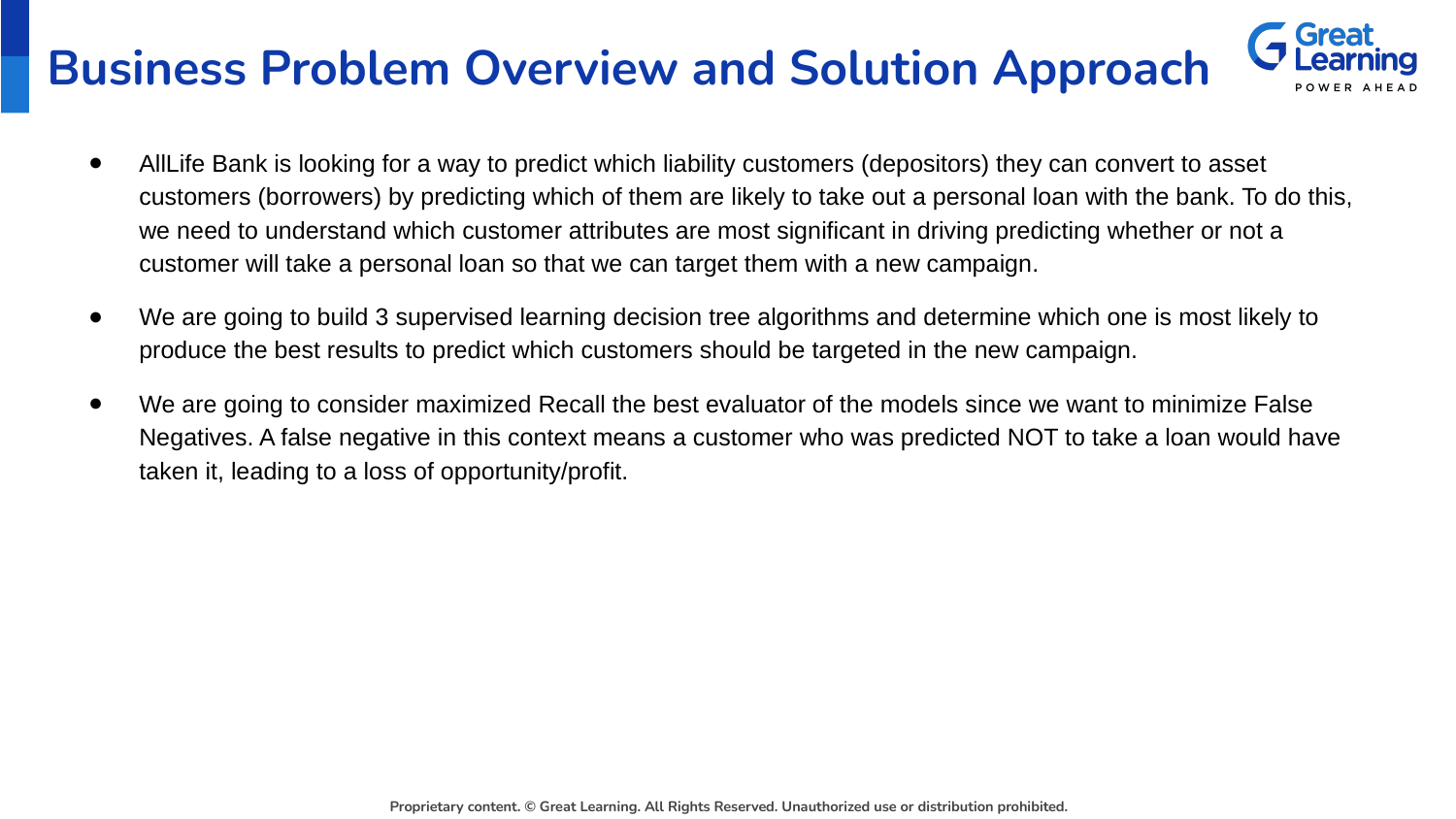

# Business Problem Overview and Solution Approach
AllLife Bank is looking for a way to predict which liability customers (depositors) they can convert to asset customers (borrowers) by predicting which of them are likely to take out a personal loan with the bank. To do this, we need to understand which customer attributes are most significant in driving predicting whether or not a customer will take a personal loan so that we can target them with a new campaign.
We are going to build 3 supervised learning decision tree algorithms and determine which one is most likely to produce the best results to predict which customers should be targeted in the new campaign.
We are going to consider maximized Recall the best evaluator of the models since we want to minimize False Negatives. A false negative in this context means a customer who was predicted NOT to take a loan would have taken it, leading to a loss of opportunity/profit.